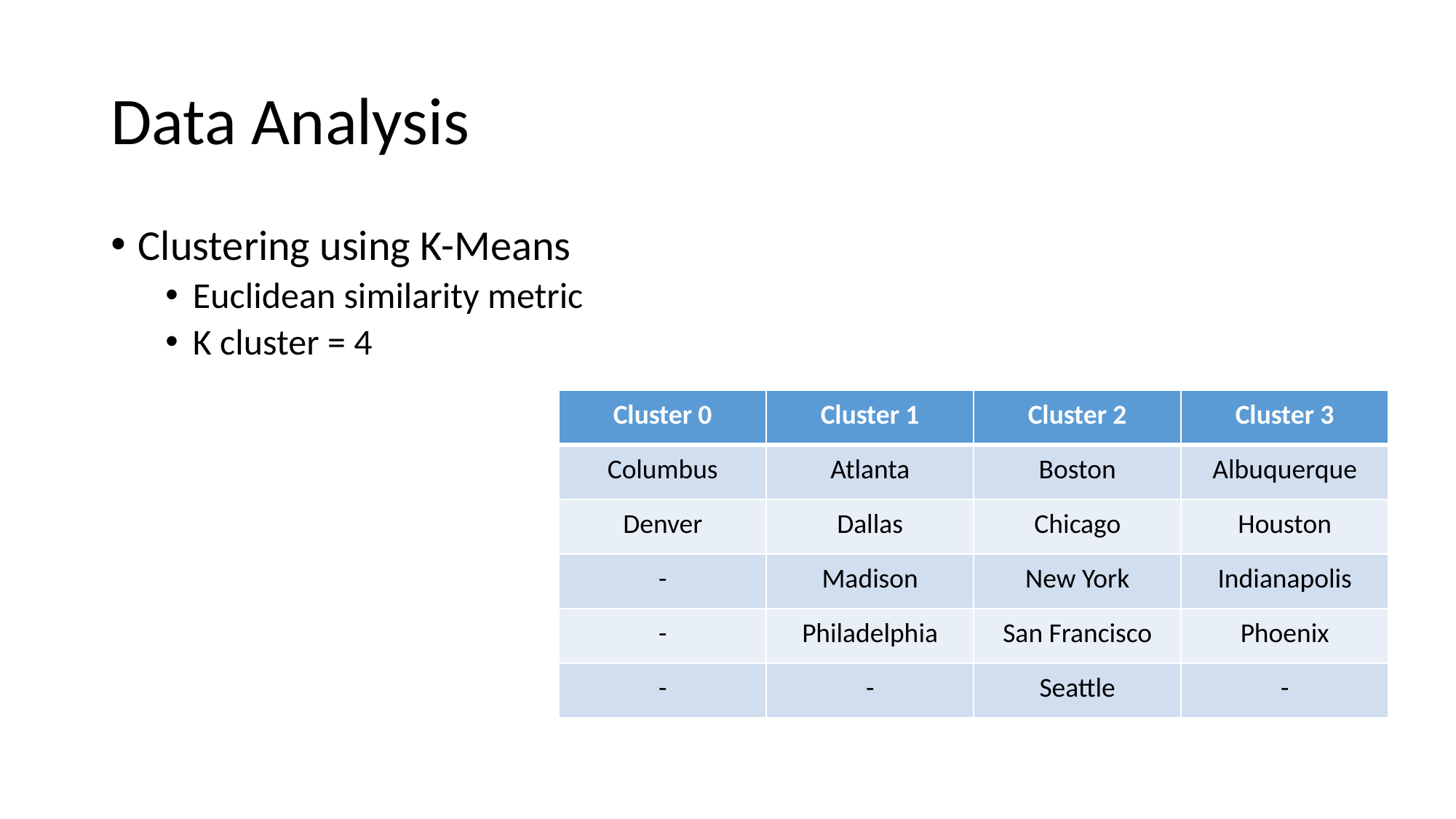

# Data Analysis
Clustering using K-Means
Euclidean similarity metric
K cluster = 4
| Cluster 0 | Cluster 1 | Cluster 2 | Cluster 3 |
| --- | --- | --- | --- |
| Columbus | Atlanta | Boston | Albuquerque |
| Denver | Dallas | Chicago | Houston |
| - | Madison | New York | Indianapolis |
| - | Philadelphia | San Francisco | Phoenix |
| - | - | Seattle | - |